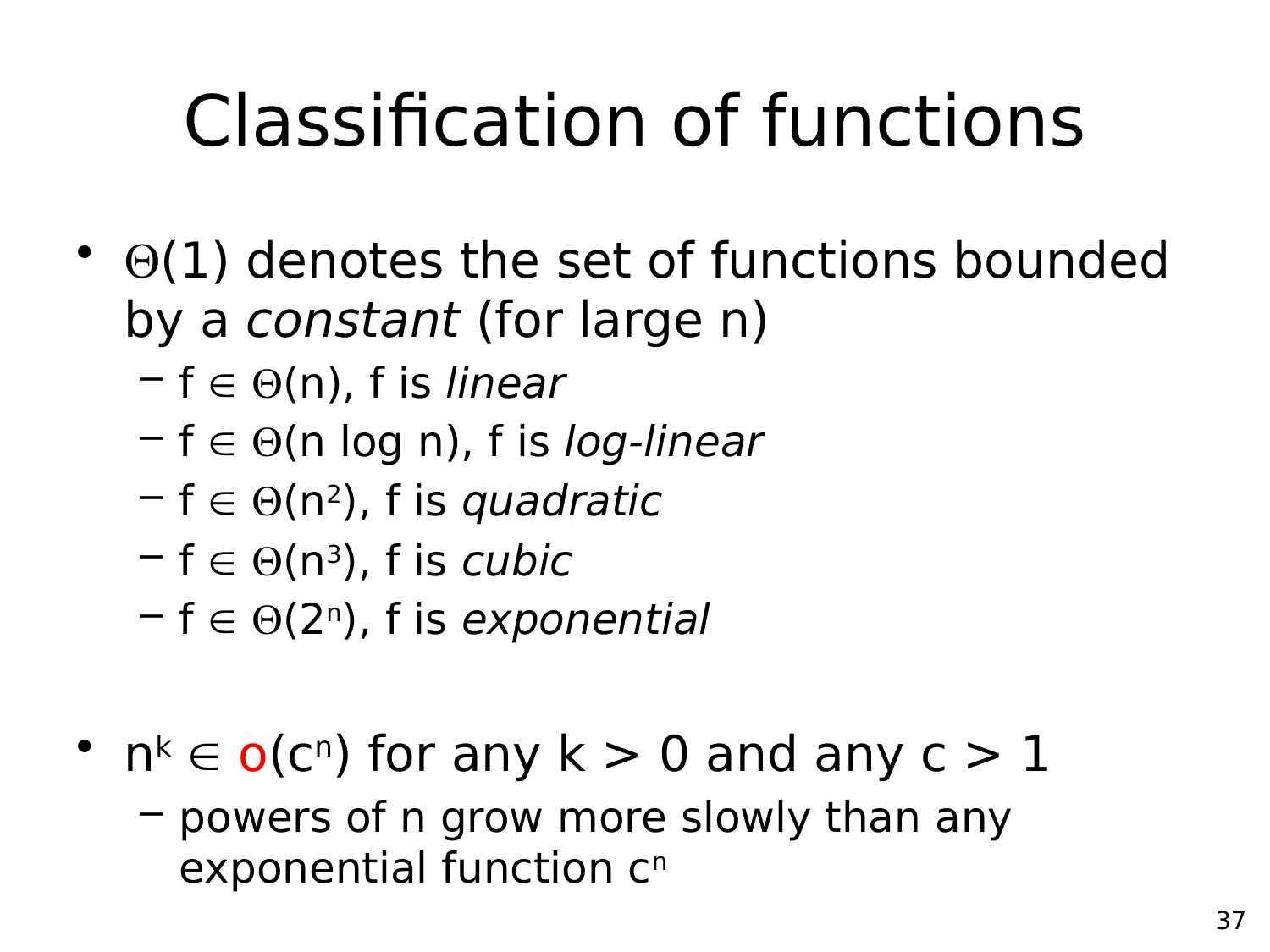

# Classification of functions
Θ(1) denotes the set of functions bounded by a constant (for large n)
f ∈ Θ(n), f is linear
f ∈ Θ(n log n), f is log-linear
f ∈ Θ(n2), f is quadratic
f ∈ Θ(n3), f is cubic
f ∈ Θ(2n), f is exponential

nk ∈ o(cn) for any k > 0 and any c > 1
powers of n grow more slowly than any exponential function cn